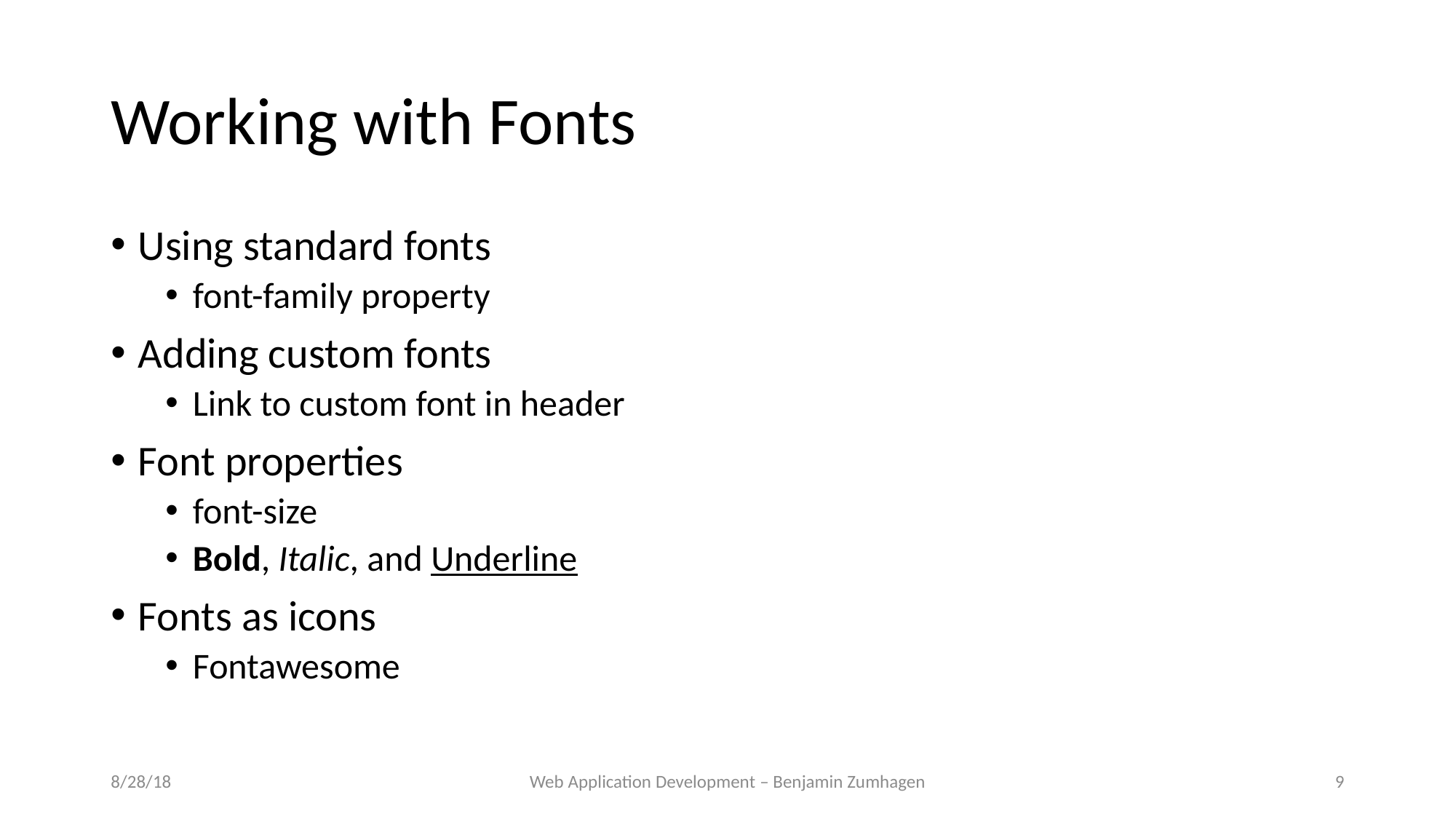

# Working with Fonts
Using standard fonts
font-family property
Adding custom fonts
Link to custom font in header
Font properties
font-size
Bold, Italic, and Underline
Fonts as icons
Fontawesome
8/28/18
Web Application Development – Benjamin Zumhagen
9